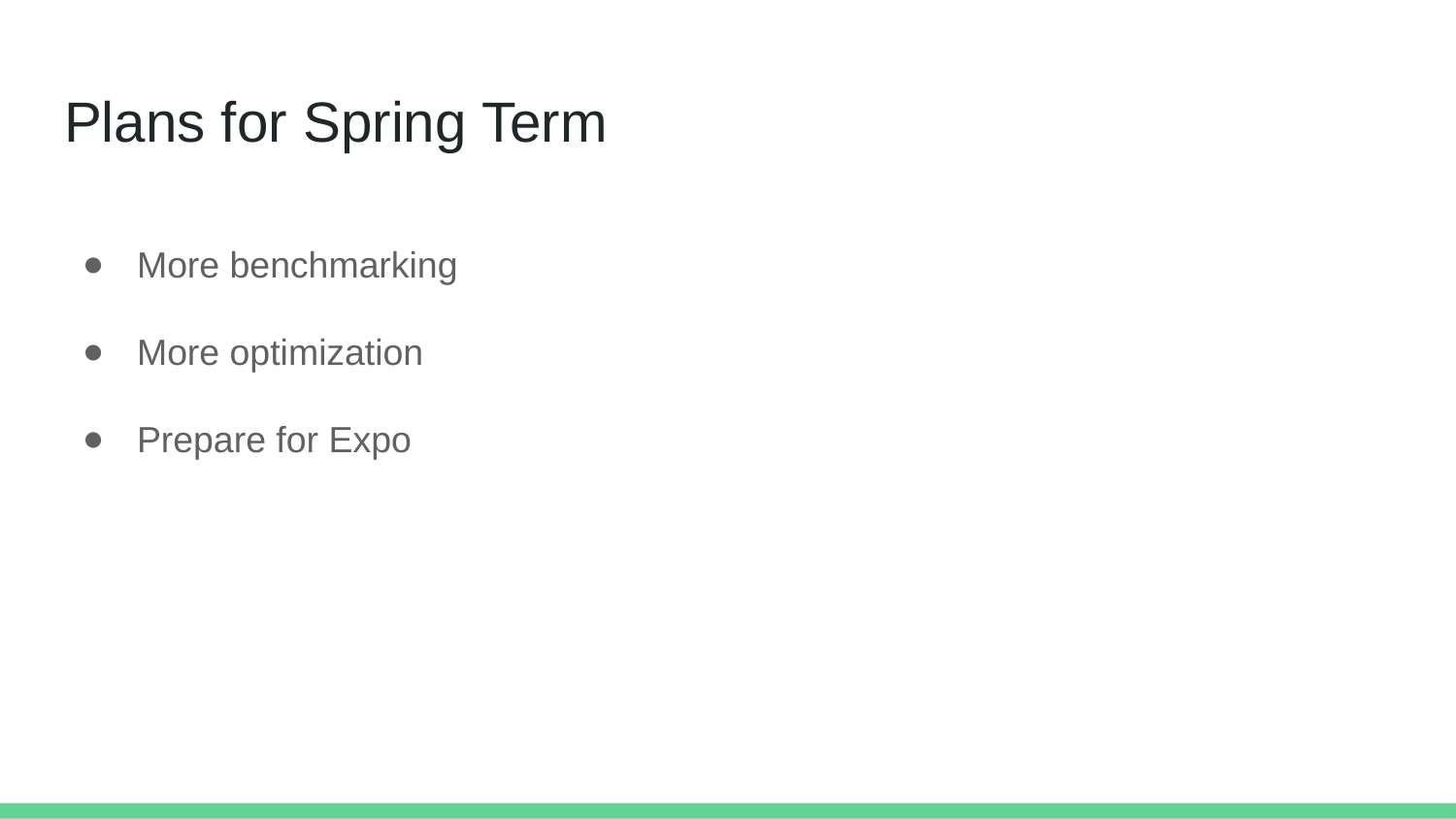

# Plans for Spring Term
More benchmarking
More optimization
Prepare for Expo